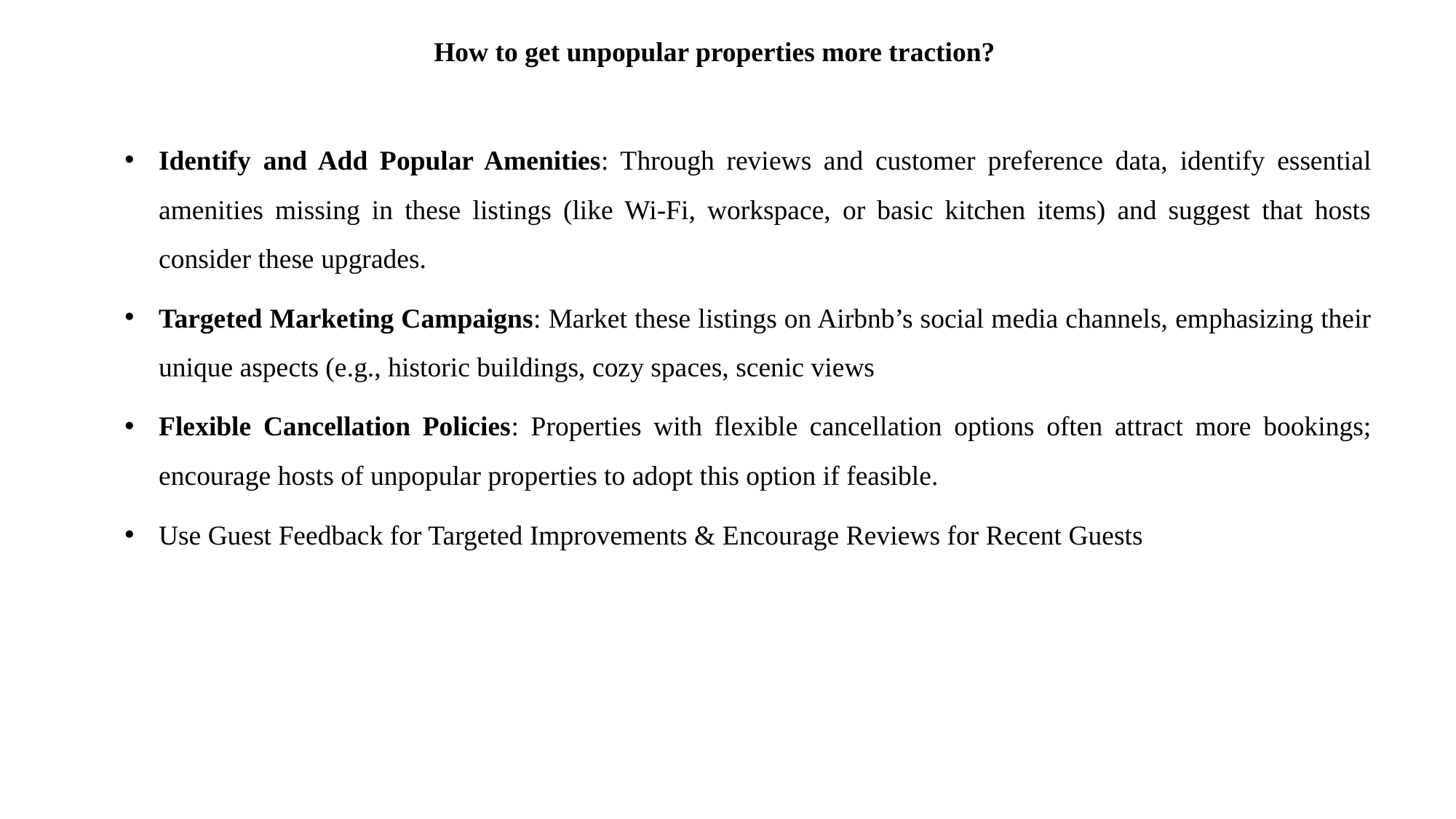

How to get unpopular properties more traction?
Identify and Add Popular Amenities: Through reviews and customer preference data, identify essential amenities missing in these listings (like Wi-Fi, workspace, or basic kitchen items) and suggest that hosts consider these upgrades.
Targeted Marketing Campaigns: Market these listings on Airbnb’s social media channels, emphasizing their unique aspects (e.g., historic buildings, cozy spaces, scenic views
Flexible Cancellation Policies: Properties with flexible cancellation options often attract more bookings; encourage hosts of unpopular properties to adopt this option if feasible.
Use Guest Feedback for Targeted Improvements & Encourage Reviews for Recent Guests